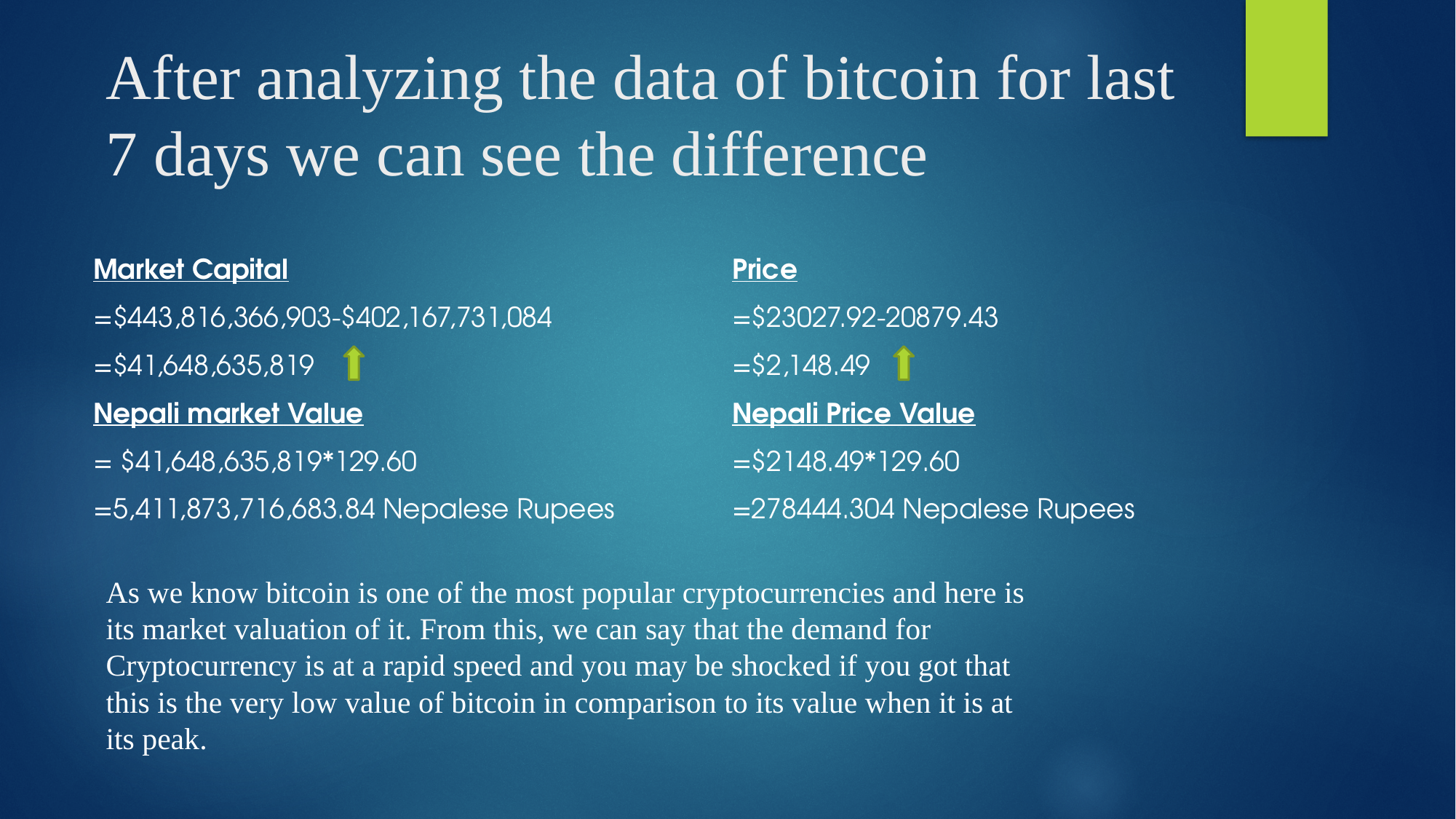

# After analyzing the data of bitcoin for last 7 days we can see the difference
Price
=$23027.92-20879.43
=$2,148.49
Nepali Price Value
=$2148.49*129.60
=278444.304 Nepalese Rupees
Market Capital
=$443,816,366,903-$402,167,731,084
=$41,648,635,819
Nepali market Value
= $41,648,635,819*129.60
=5,411,873,716,683.84 Nepalese Rupees

As we know bitcoin is one of the most popular cryptocurrencies and here is its market valuation of it. From this, we can say that the demand for Cryptocurrency is at a rapid speed and you may be shocked if you got that this is the very low value of bitcoin in comparison to its value when it is at its peak.